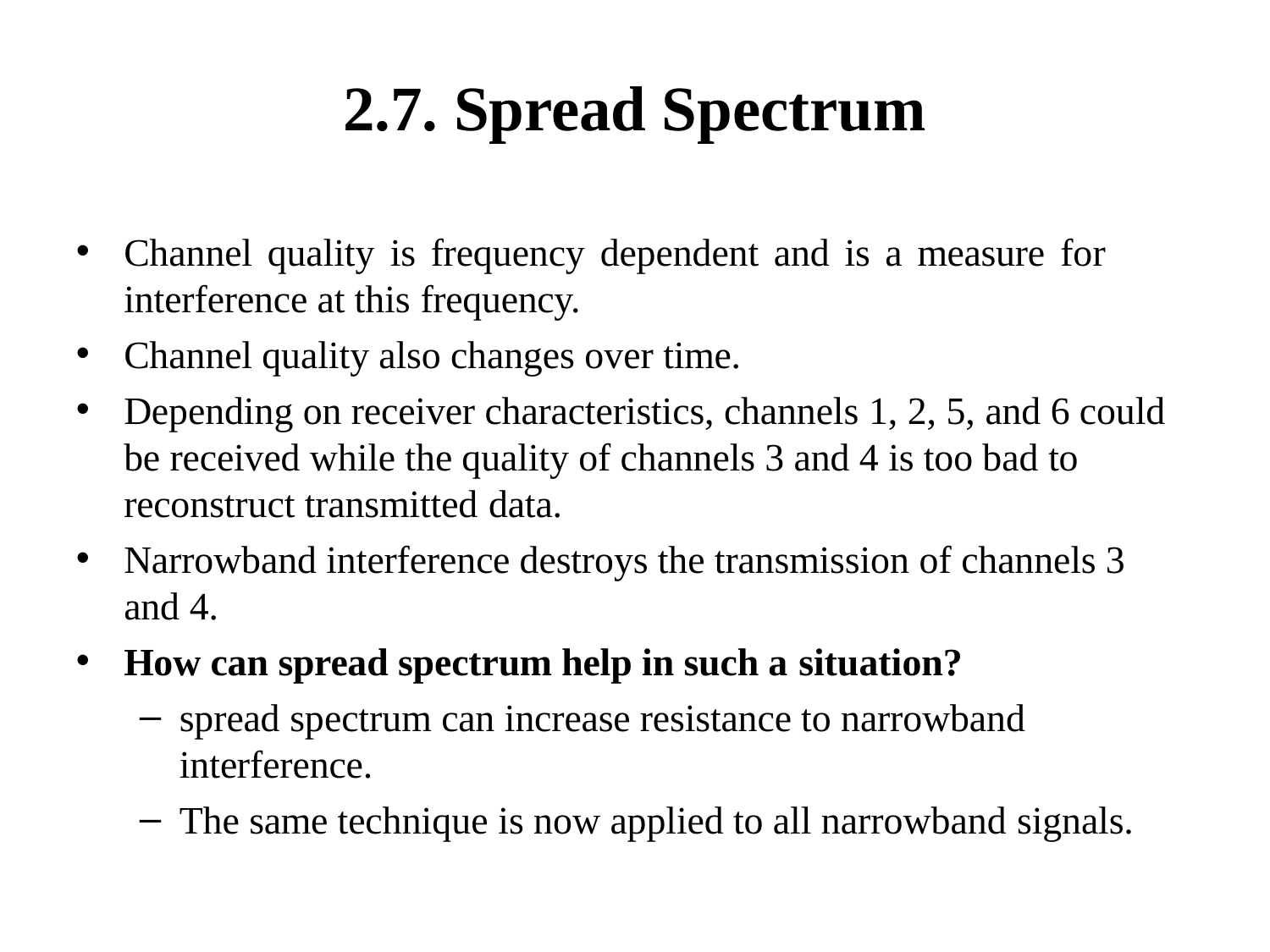

# 2.7. Spread Spectrum
Channel quality is frequency dependent and is a measure for
interference at this frequency.
Channel quality also changes over time.
Depending on receiver characteristics, channels 1, 2, 5, and 6 could  be received while the quality of channels 3 and 4 is too bad to   reconstruct transmitted data.
Narrowband interference destroys the transmission of channels 3  and 4.
How can spread spectrum help in such a situation?
spread spectrum can increase resistance to narrowband  interference.
The same technique is now applied to all narrowband signals.